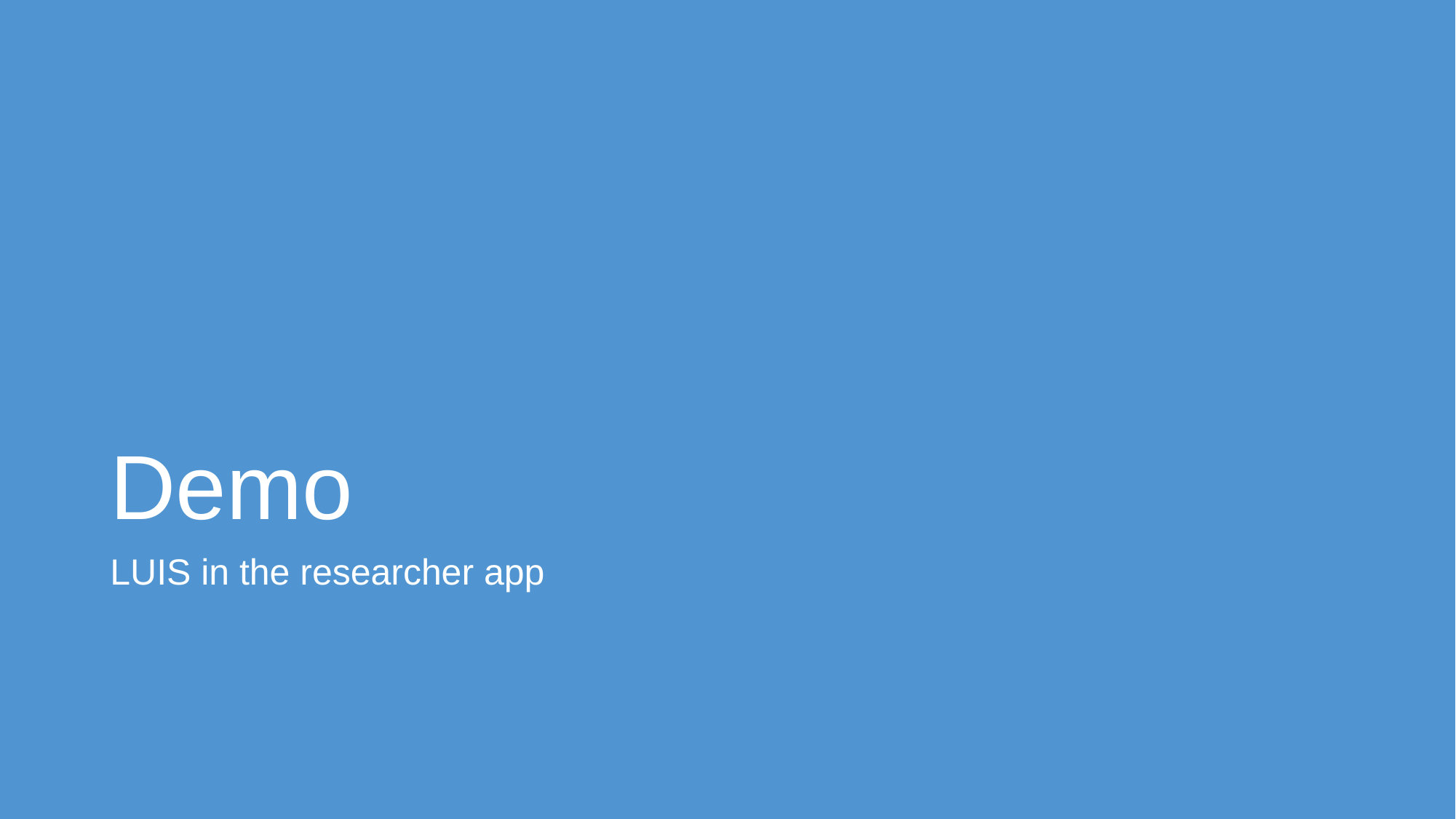

# Demo
LUIS in the researcher app